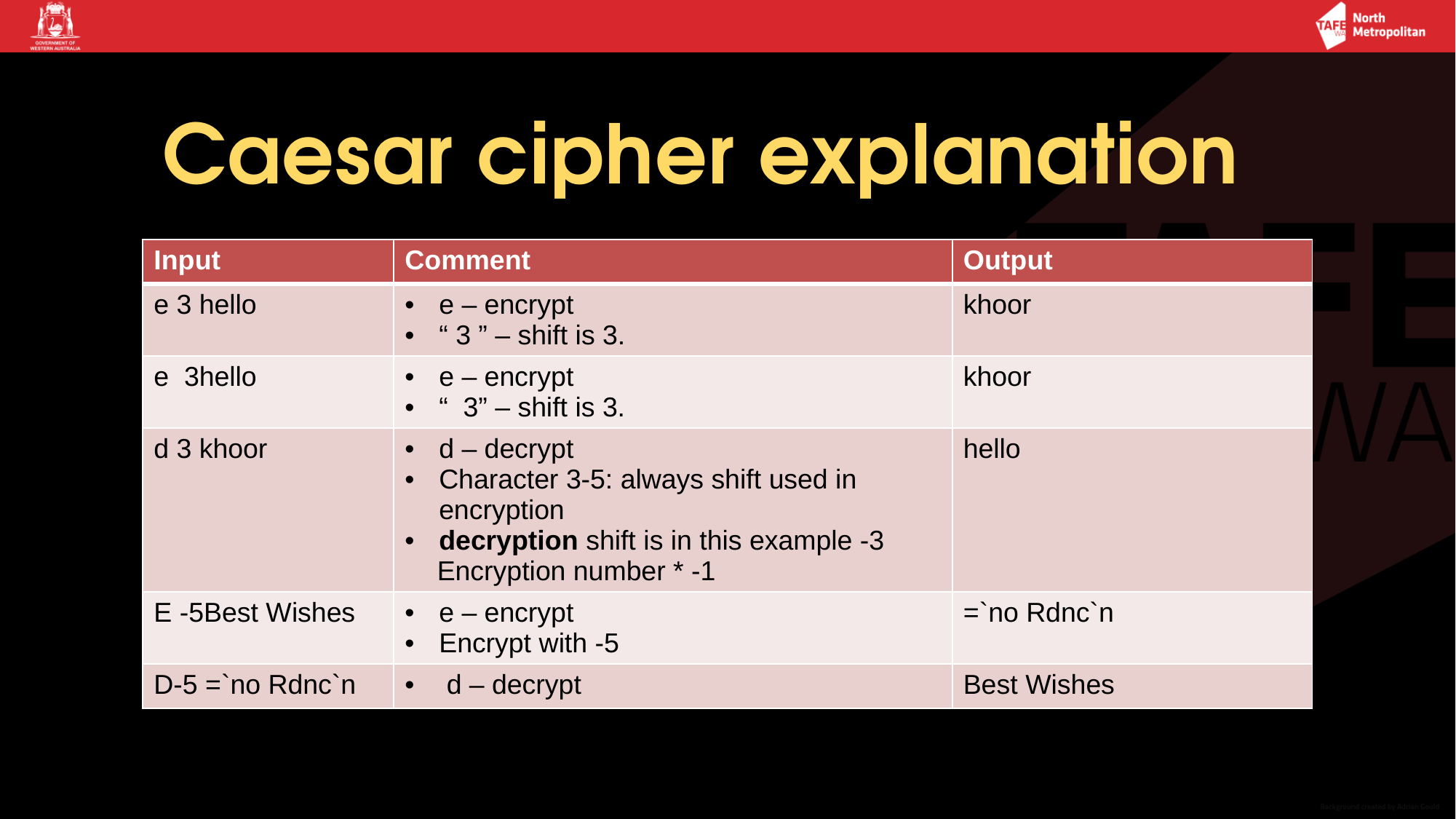

# Caesar cipher explanation
| Input | Comment | Output |
| --- | --- | --- |
| e 3 hello | e – encrypt “ 3 ” – shift is 3. | khoor |
| e 3hello | e – encrypt “ 3” – shift is 3. | khoor |
| d 3 khoor | d – decrypt Character 3-5: always shift used in encryption decryption shift is in this example -3 Encryption number \* -1 | hello |
| E -5Best Wishes | e – encrypt Encrypt with -5 | =`no Rdnc`n |
| D-5 =`no Rdnc`n | d – decrypt | Best Wishes |